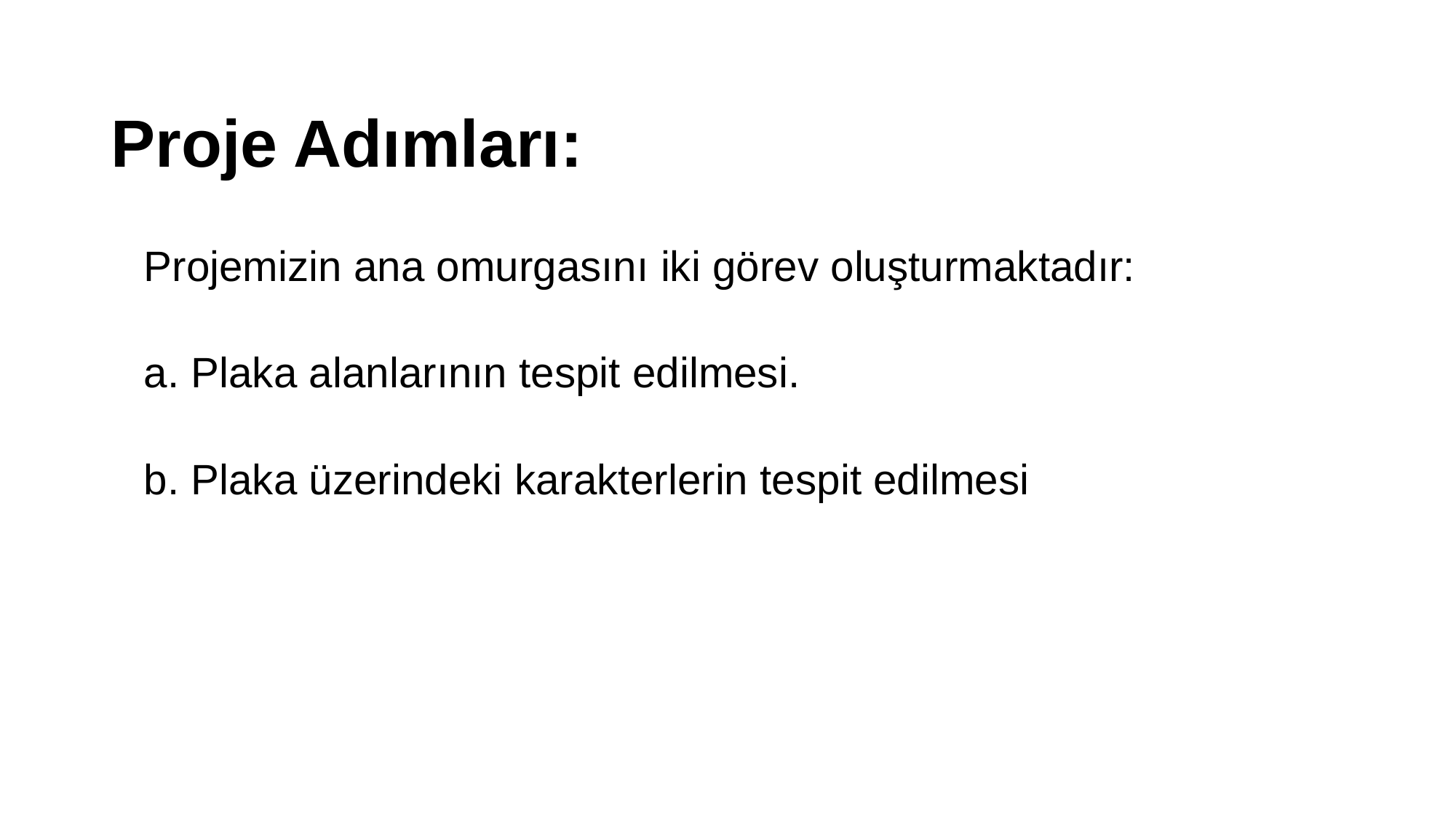

# Proje Adımları:
Projemizin ana omurgasını iki görev oluşturmaktadır:
a. Plaka alanlarının tespit edilmesi.
b. Plaka üzerindeki karakterlerin tespit edilmesi